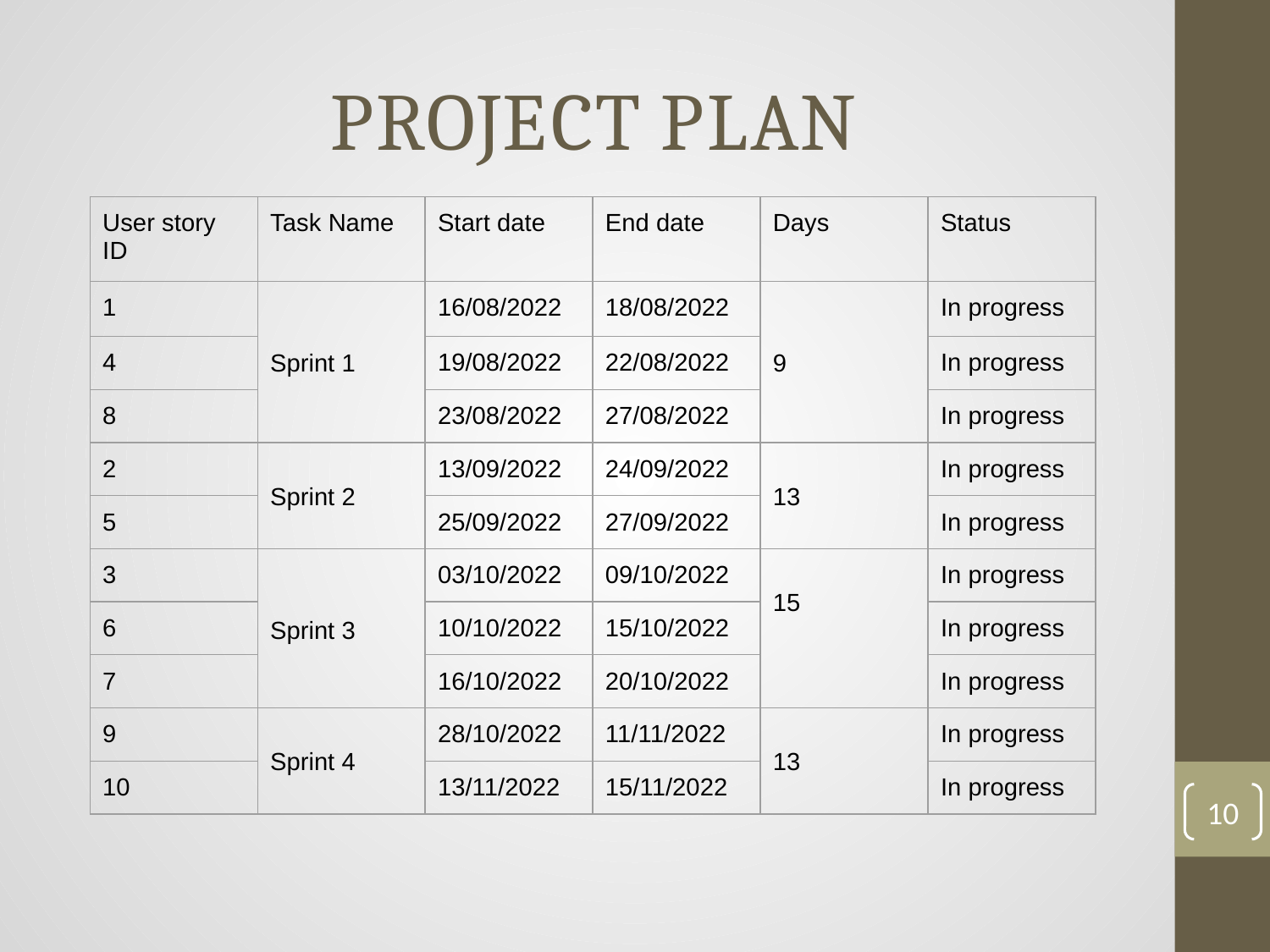

# PROJECT PLAN
| User story ID | Task Name | Start date | End date | Days | Status |
| --- | --- | --- | --- | --- | --- |
| 1 | Sprint 1 | 16/08/2022 | 18/08/2022 | 9 | In progress |
| 4 |  | 19/08/2022 | 22/08/2022 |  | In progress |
| 8 |  | 23/08/2022 | 27/08/2022 |  | In progress |
| 2 | Sprint 2 | 13/09/2022 | 24/09/2022 | 13 | In progress |
| 5 |  | 25/09/2022 | 27/09/2022 |  | In progress |
| 3 | Sprint 3 | 03/10/2022 | 09/10/2022 | 15 | In progress |
| 6 |  | 10/10/2022 | 15/10/2022 |  | In progress |
| 7 |  | 16/10/2022 | 20/10/2022 |  | In progress |
| 9 | Sprint 4 | 28/10/2022 | 11/11/2022 | 13 | In progress |
| 10 |  | 13/11/2022 | 15/11/2022 |  | In progress |
10